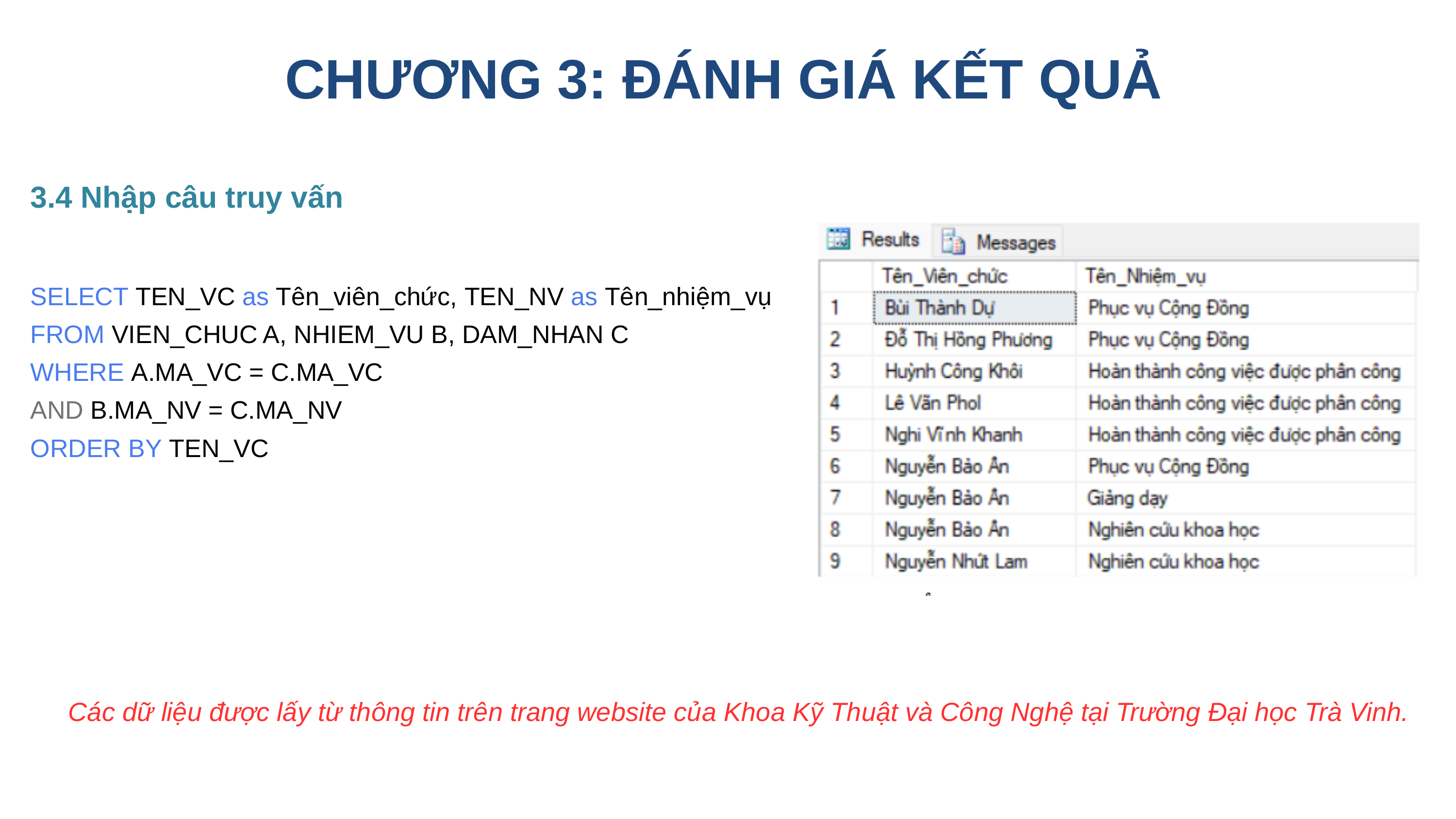

CHƯƠNG 3: ĐÁNH GIÁ KẾT QUẢ
3.4 Nhập câu truy vấn

SELECT TEN_VC as Tên_viên_chức, TEN_NV as Tên_nhiệm_vụ
FROM VIEN_CHUC A, NHIEM_VU B, DAM_NHAN C
WHERE A.MA_VC = C.MA_VC
AND B.MA_NV = C.MA_NV
ORDER BY TEN_VC

Các dữ liệu được lấy từ thông tin trên trang website của Khoa Kỹ Thuật và Công Nghệ tại Trường Đại học Trà Vinh.